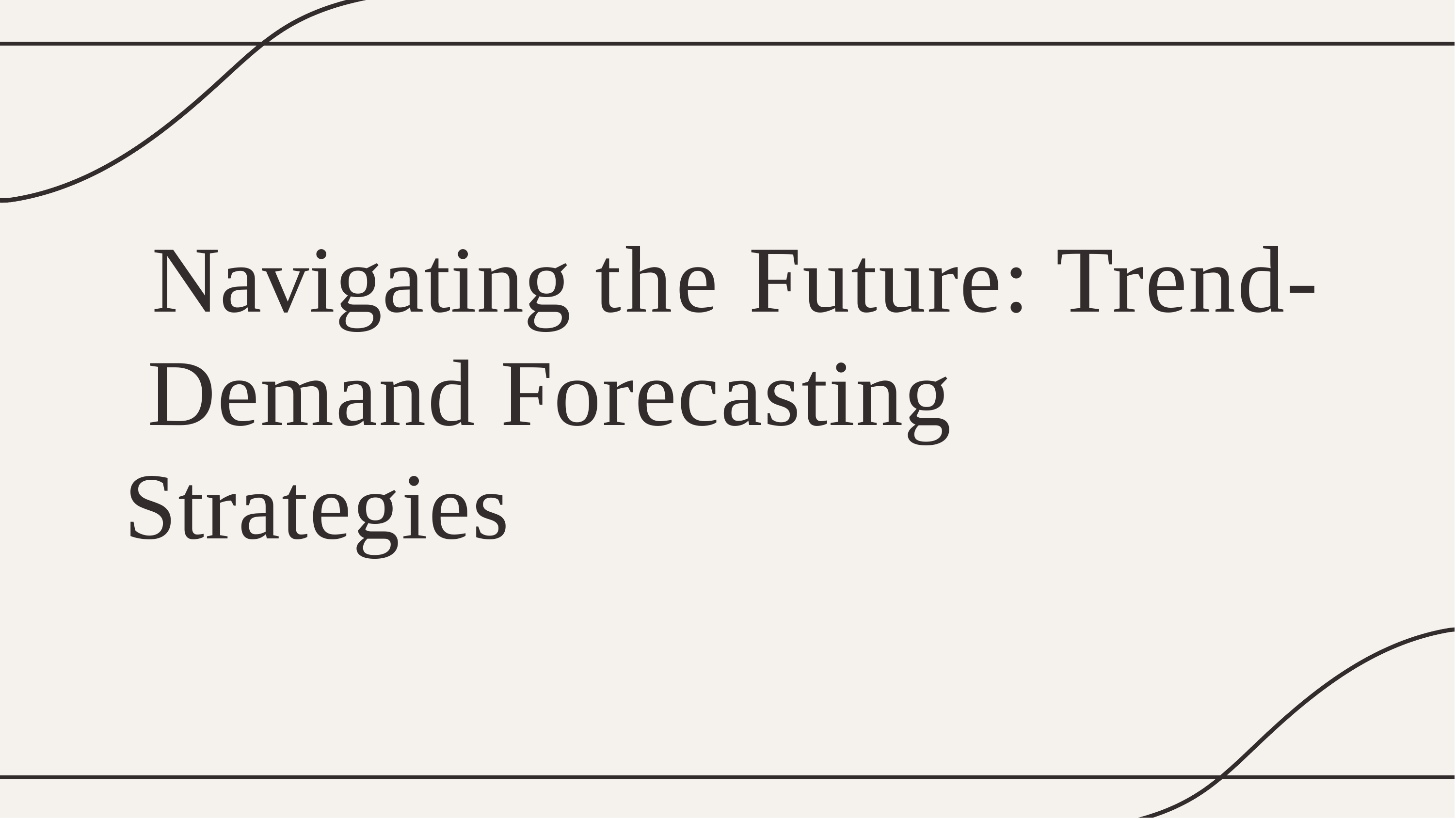

# Navigating the Future: Trend-  Demand Forecasting Strategies